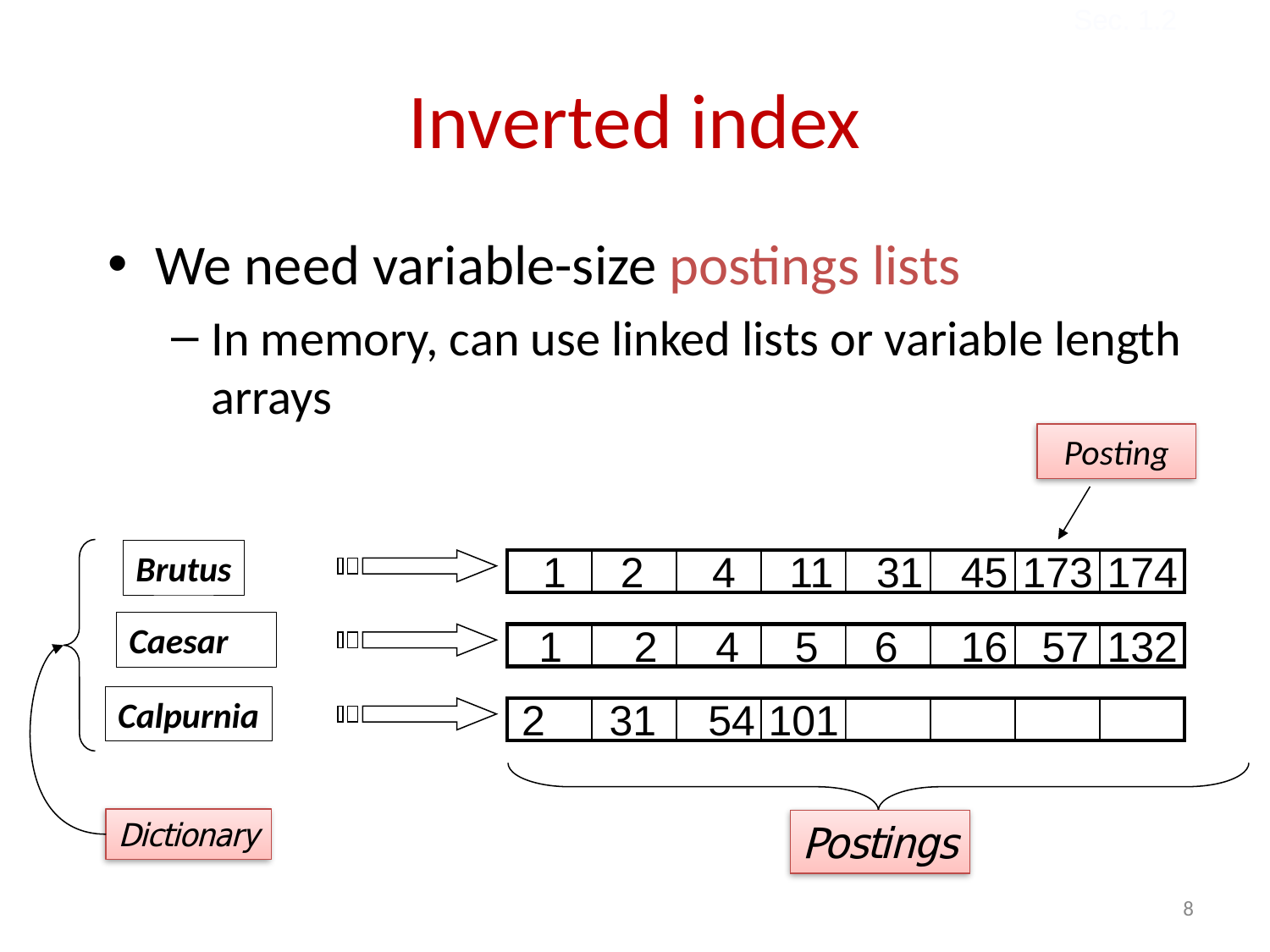

Sec. 1.2
# Inverted index
We need variable-size postings lists
In memory, can use linked lists or variable length arrays

Posting

Dictionary
1
2
4
11
31
45
173

174
Brutus

Caesar
1
2
4
5
6
16
57
132

Calpurnia
2
31
54
101

Postings
8